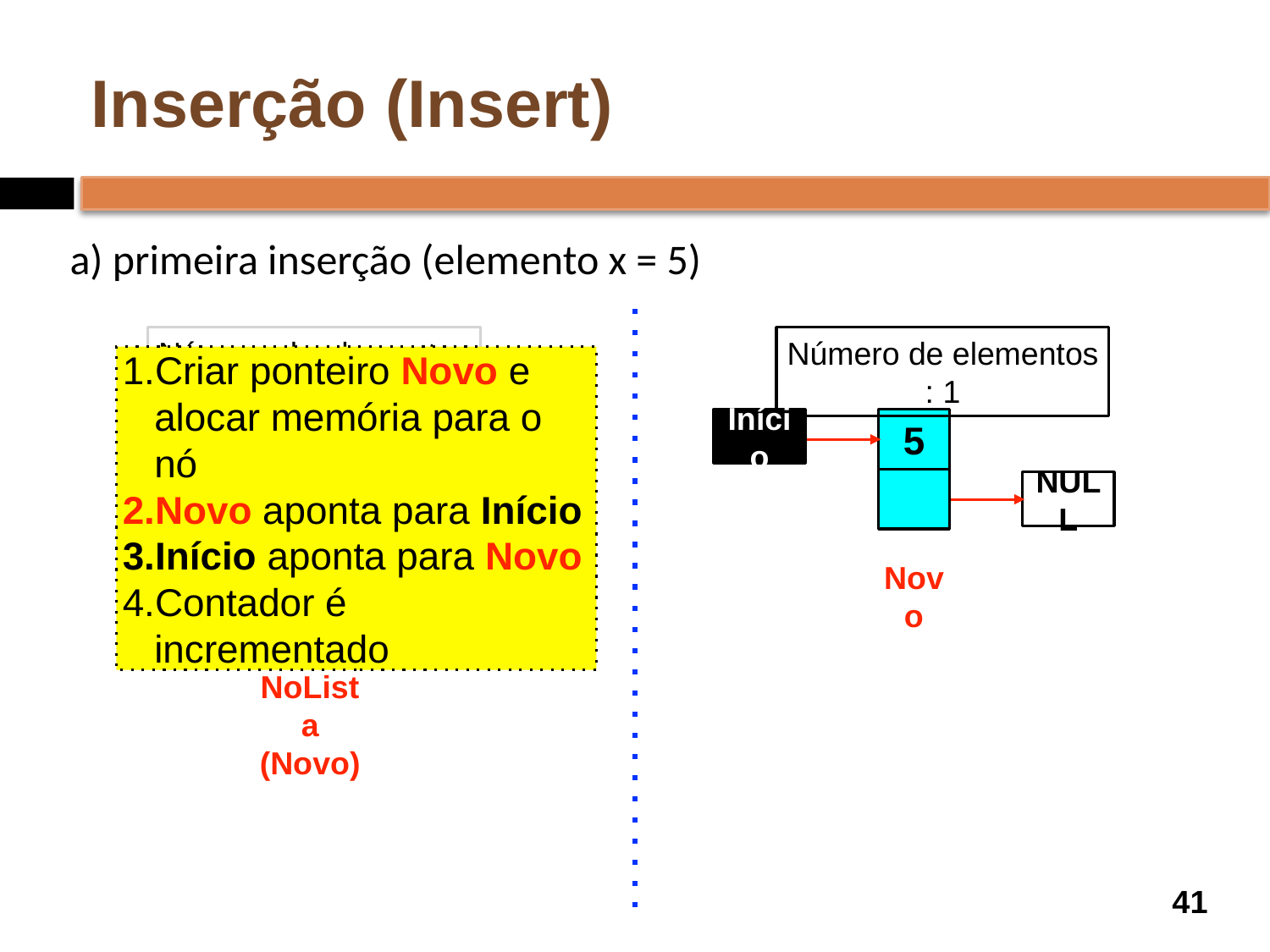

# Inserção (Insert)
a) primeira inserção (elemento x = 5)
Número de elementos : 0
Número de elementos : 1
Criar ponteiro Novo e alocar memória para o nó
Novo aponta para Início
Início aponta para Novo
Contador é incrementado
Início
NULL
Início
5

NULL

5
Novo

NoLista
(Novo)
41